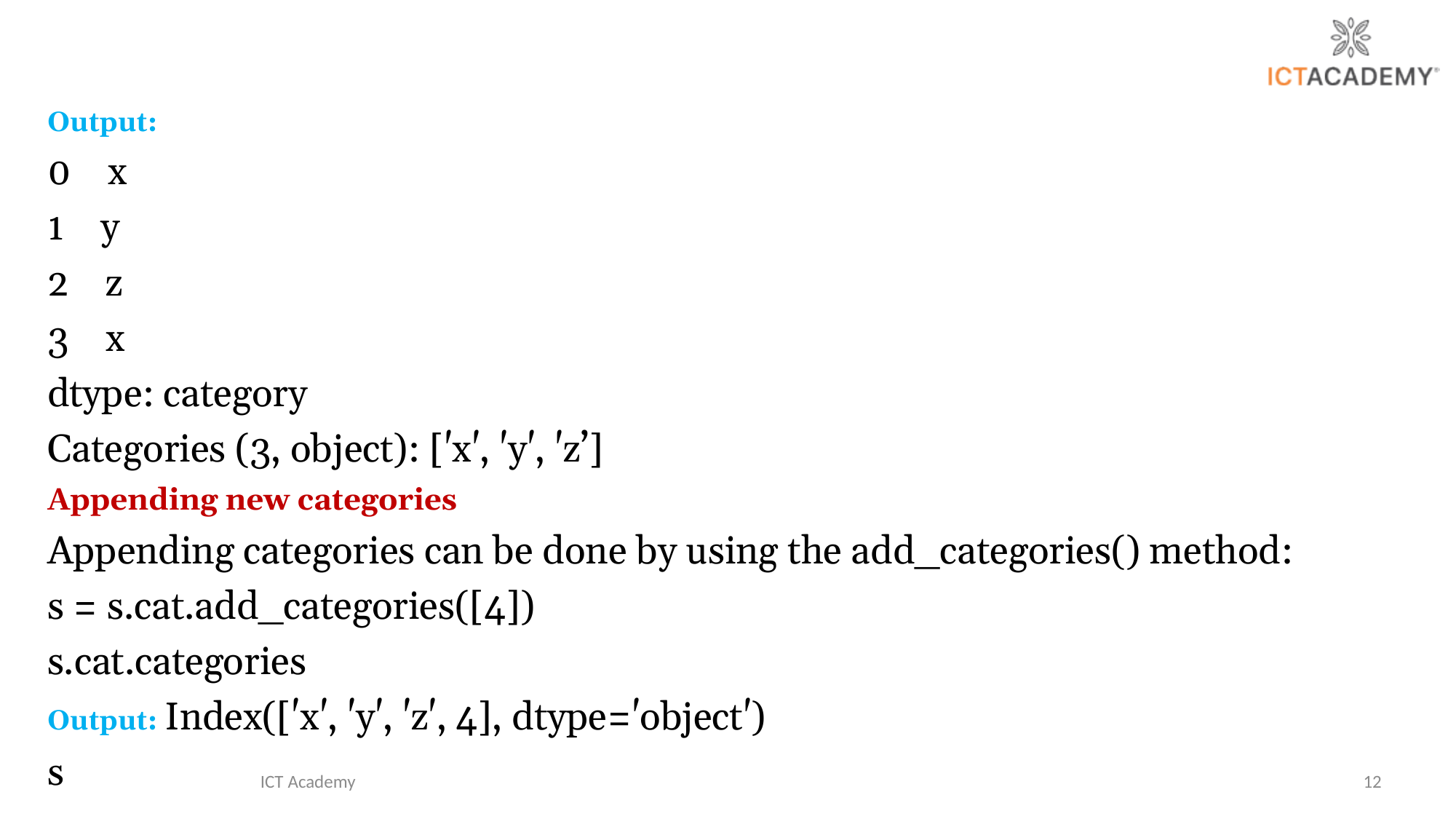

Output:
0    x
1    y
2    z
3    x
dtype: category
Categories (3, object): ['x', 'y', 'z’]
Appending new categories
Appending categories can be done by using the add_categories() method:
s = s.cat.add_categories([4])
s.cat.categories
Output: Index(['x', 'y', 'z', 4], dtype='object')
s

ICT Academy
12